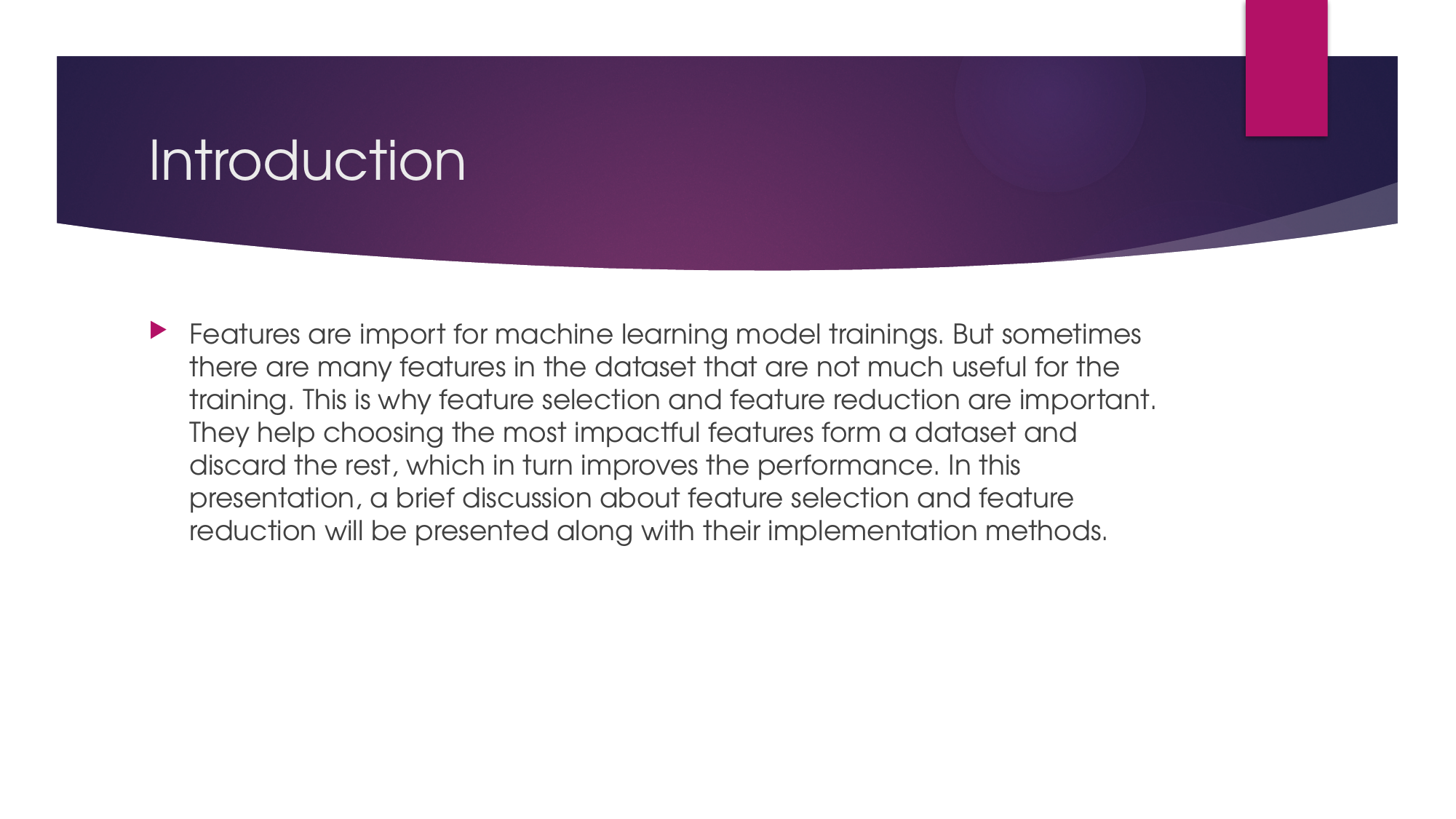

# Introduction
Features are import for machine learning model trainings. But sometimes there are many features in the dataset that are not much useful for the training. This is why feature selection and feature reduction are important. They help choosing the most impactful features form a dataset and discard the rest, which in turn improves the performance. In this presentation, a brief discussion about feature selection and feature reduction will be presented along with their implementation methods.